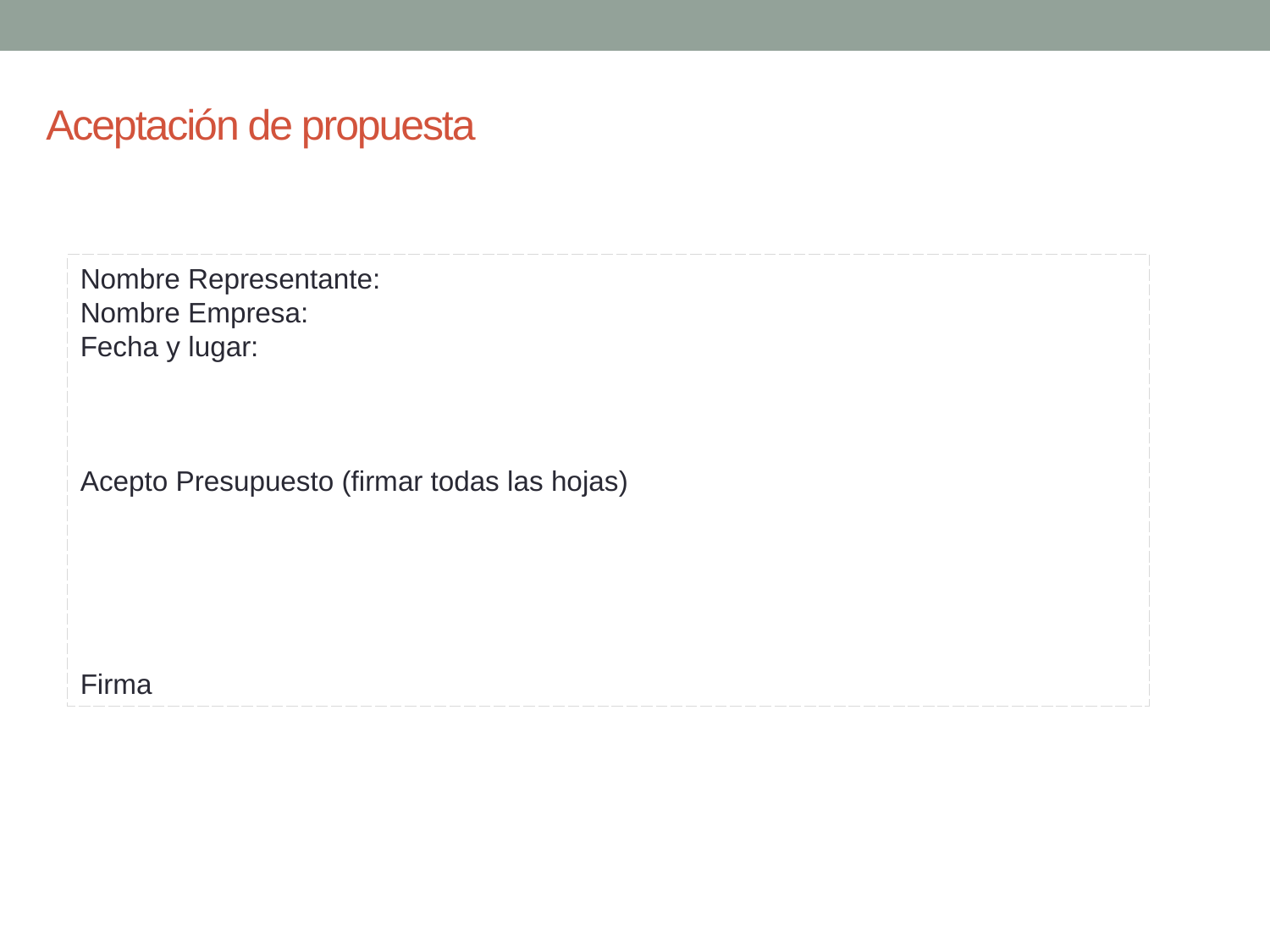

# Aceptación de propuesta
Nombre Representante:
Nombre Empresa:
Fecha y lugar:

Acepto Presupuesto (firmar todas las hojas)

Firma